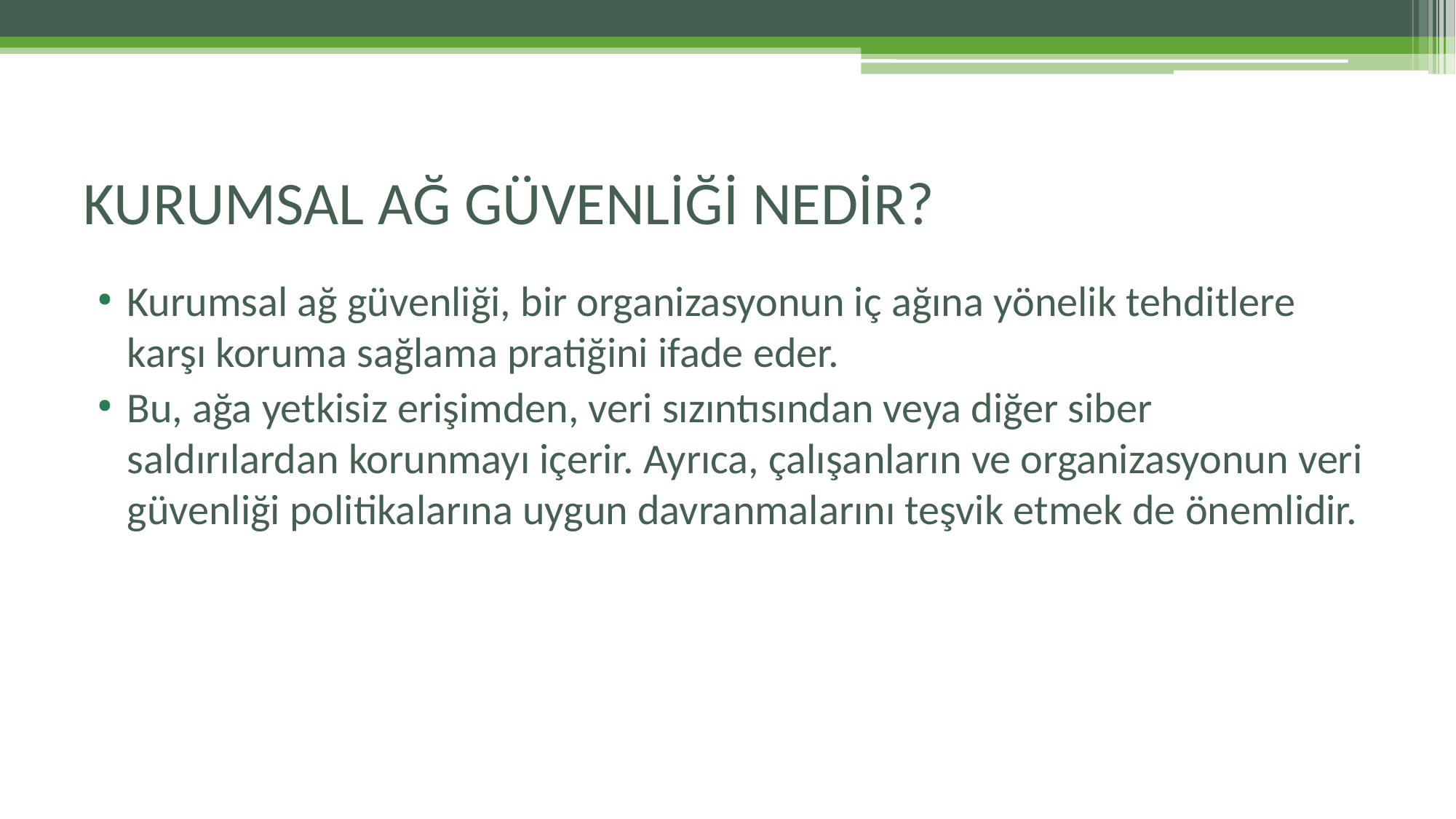

# KURUMSAL AĞ GÜVENLİĞİ NEDİR?
Kurumsal ağ güvenliği, bir organizasyonun iç ağına yönelik tehditlere karşı koruma sağlama pratiğini ifade eder.
Bu, ağa yetkisiz erişimden, veri sızıntısından veya diğer siber saldırılardan korunmayı içerir. Ayrıca, çalışanların ve organizasyonun veri güvenliği politikalarına uygun davranmalarını teşvik etmek de önemlidir.